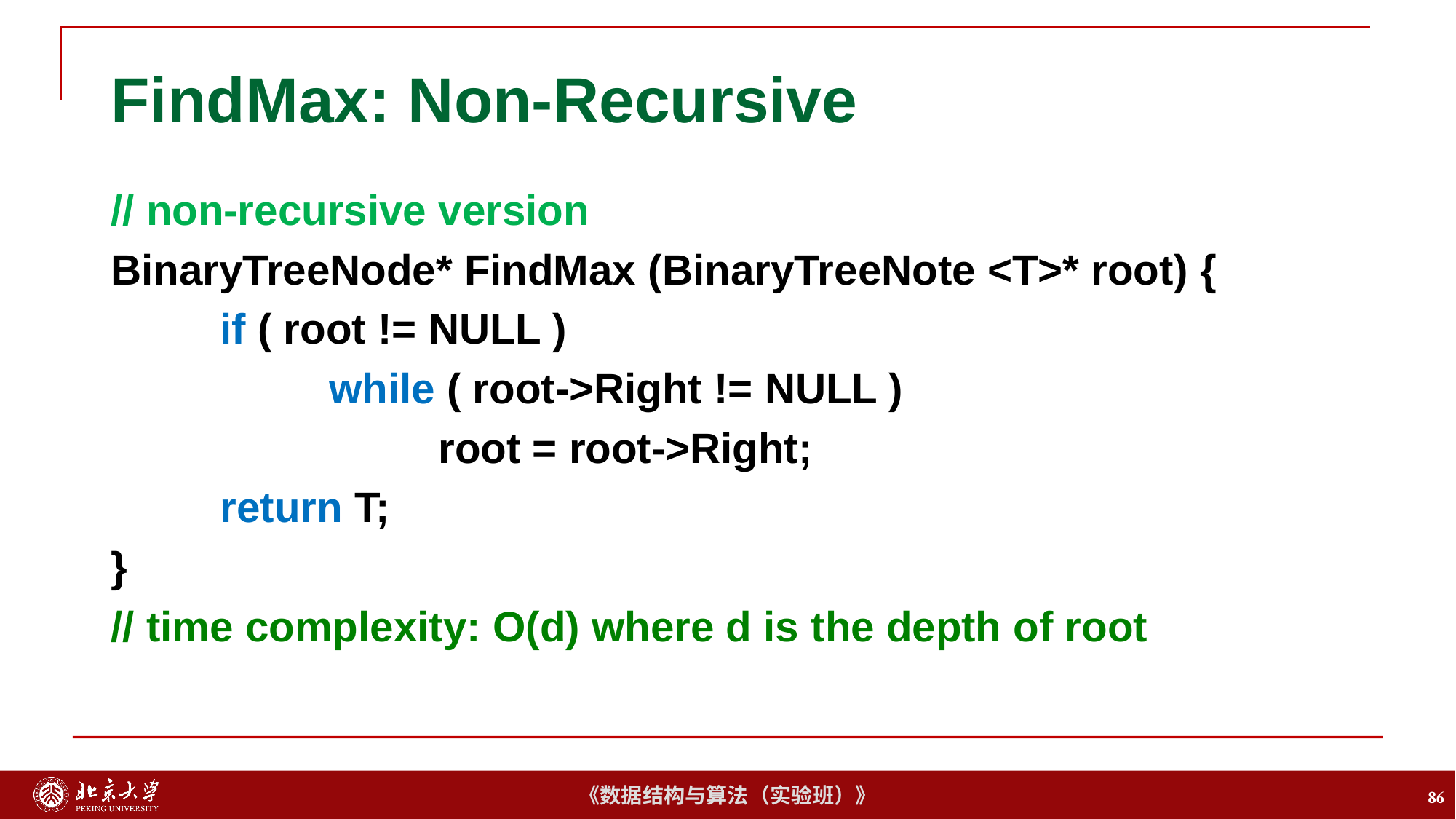

# FindMax: Non-Recursive
// non-recursive version
BinaryTreeNode* FindMax (BinaryTreeNote <T>* root) {
	if ( root != NULL )
		while ( root->Right != NULL )
			root = root->Right;
	return T;
}
// time complexity: O(d) where d is the depth of root
86